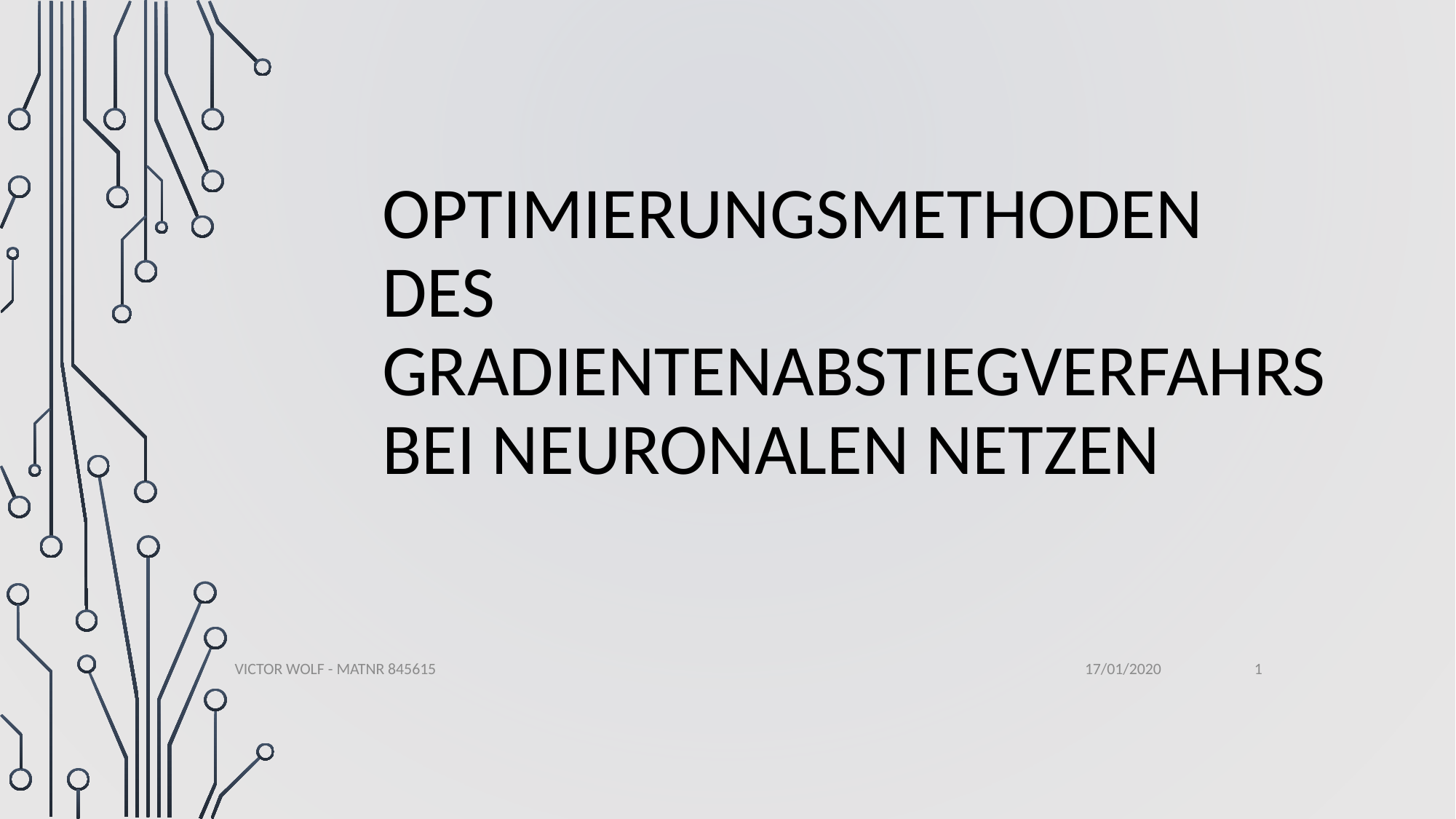

# Optimierungsmethoden des GradientenAbstiegverfahrs bei neuronalen Netzen

1
Victor Wolf - MatNr 845615
17/01/2020